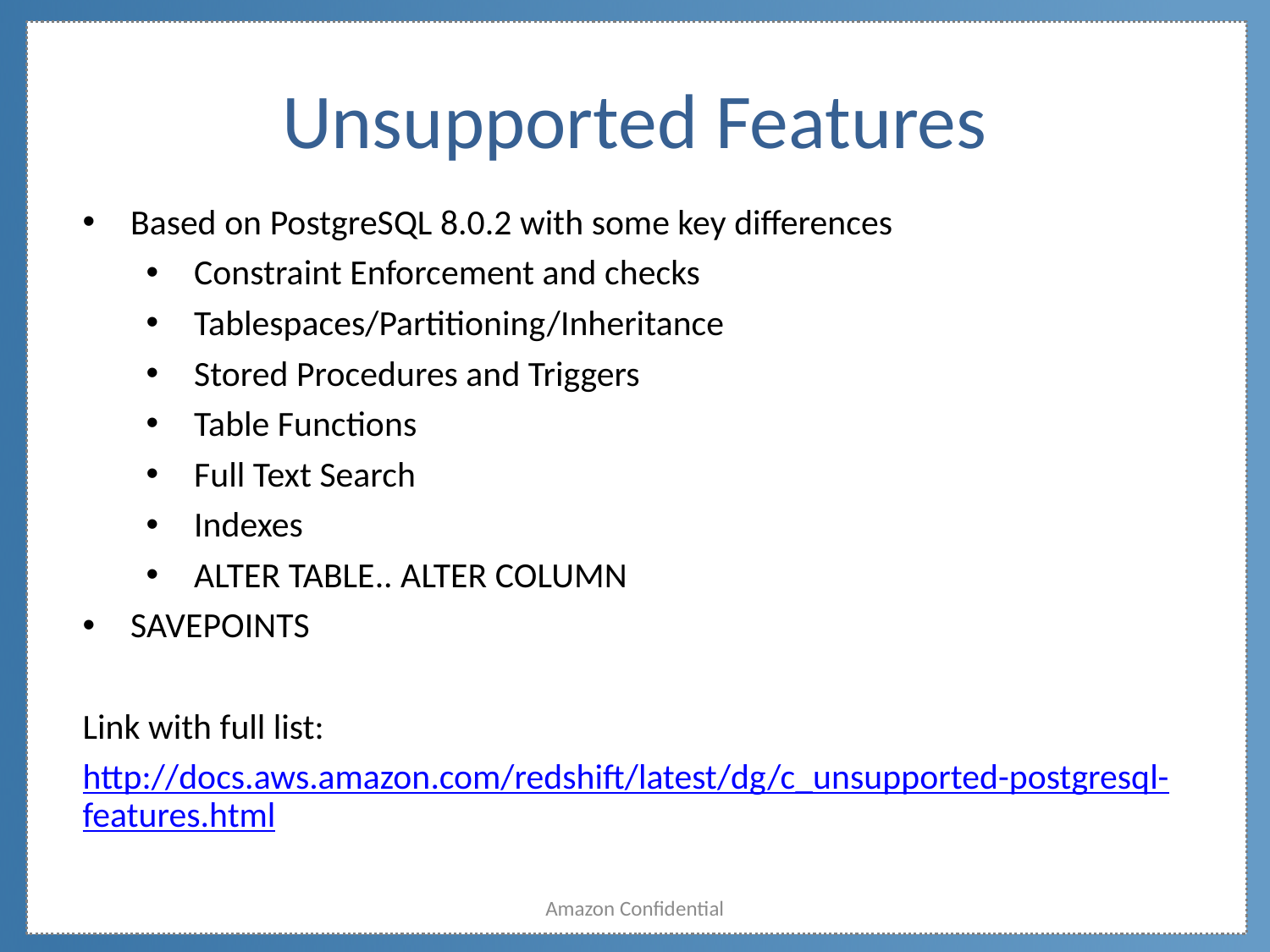

# Unsupported Features
Based on PostgreSQL 8.0.2 with some key differences
Constraint Enforcement and checks
Tablespaces/Partitioning/Inheritance
Stored Procedures and Triggers
Table Functions
Full Text Search
Indexes
ALTER TABLE.. ALTER COLUMN
SAVEPOINTS

Link with full list:
http://docs.aws.amazon.com/redshift/latest/dg/c_unsupported-postgresql-features.html

Amazon Confidential